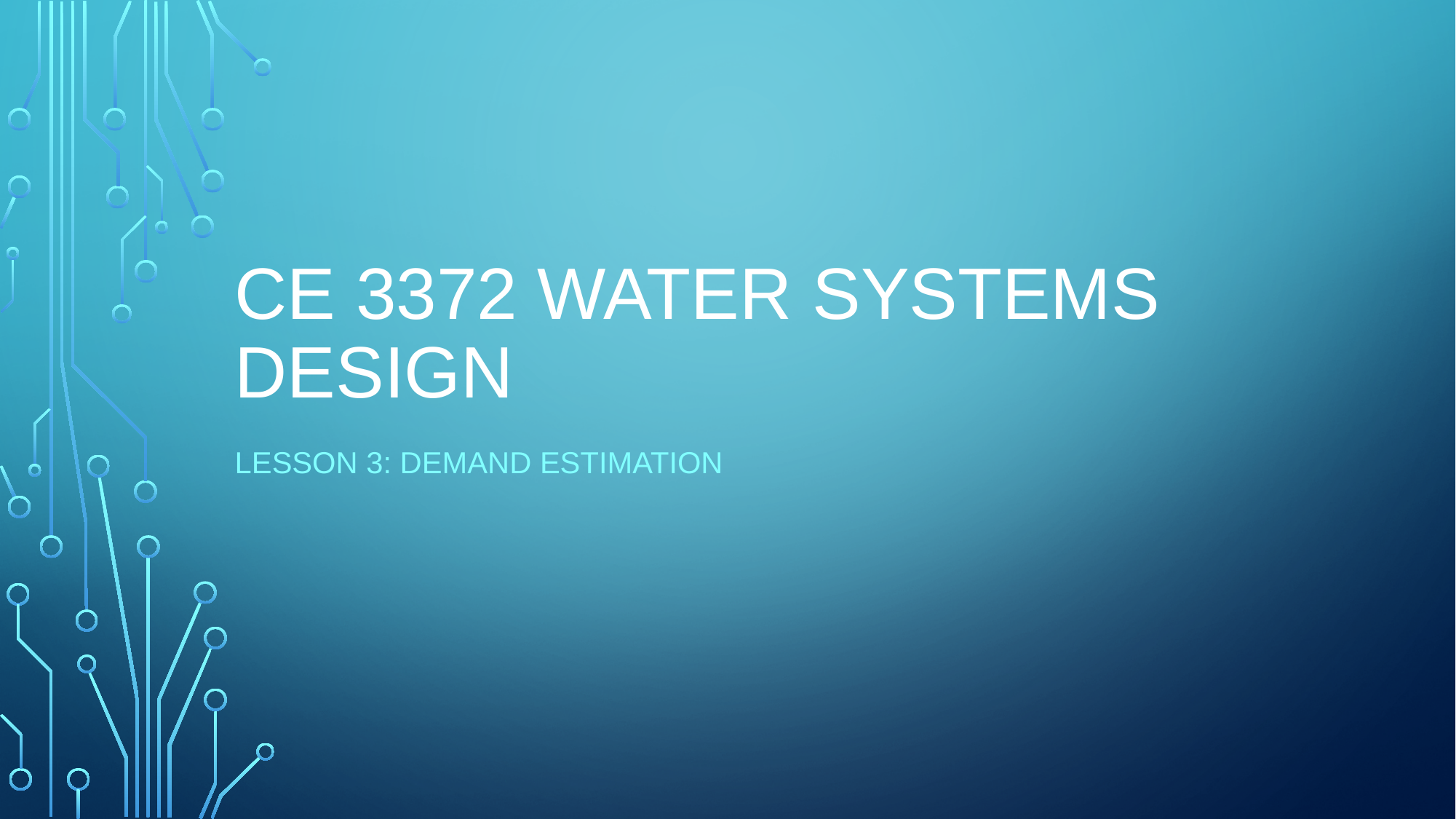

# CE 3372 water systems design
LeSSON 3: DEMAND ESTIMATION